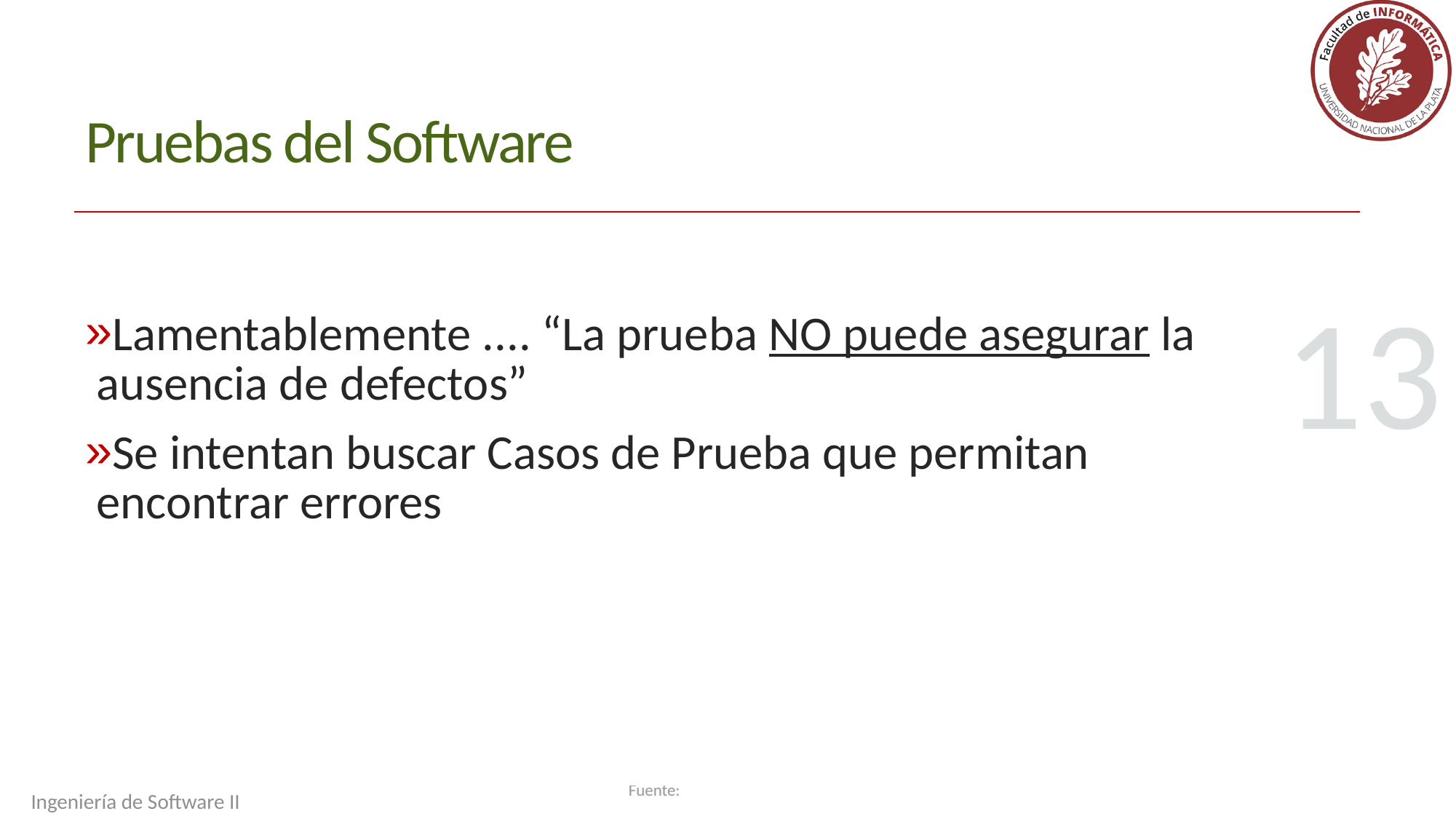

# Pruebas del Software

Lamentablemente .... “La prueba NO puede asegurar la ausencia de defectos”
Se intentan buscar Casos de Prueba que permitan encontrar errores

13

Ingeniería de Software II